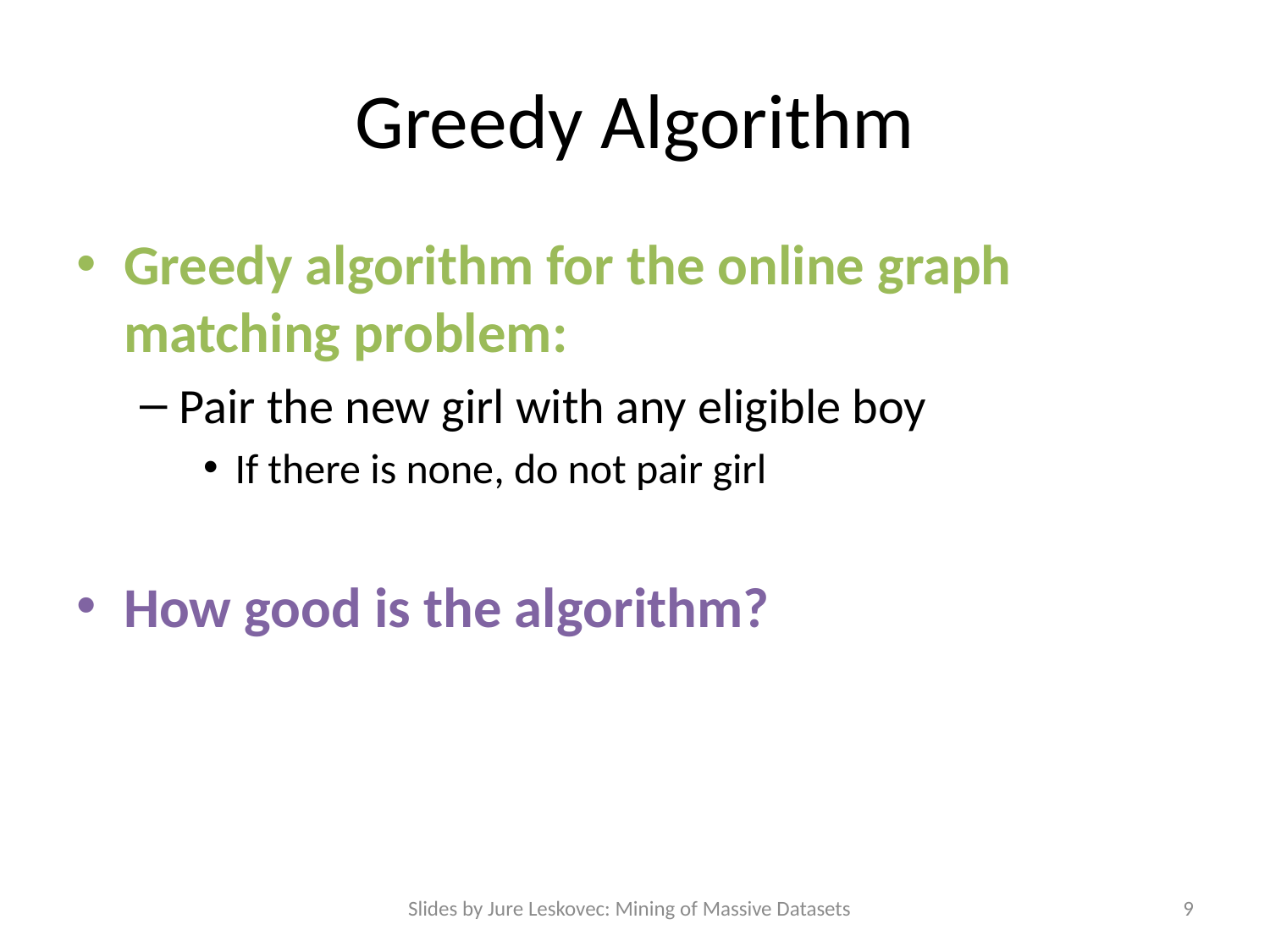

# Greedy Algorithm
Greedy algorithm for the online graph
matching problem:
Pair the new girl with any eligible boy
If there is none, do not pair girl

How good is the algorithm?
Slides by Jure Leskovec: Mining of Massive Datasets
9